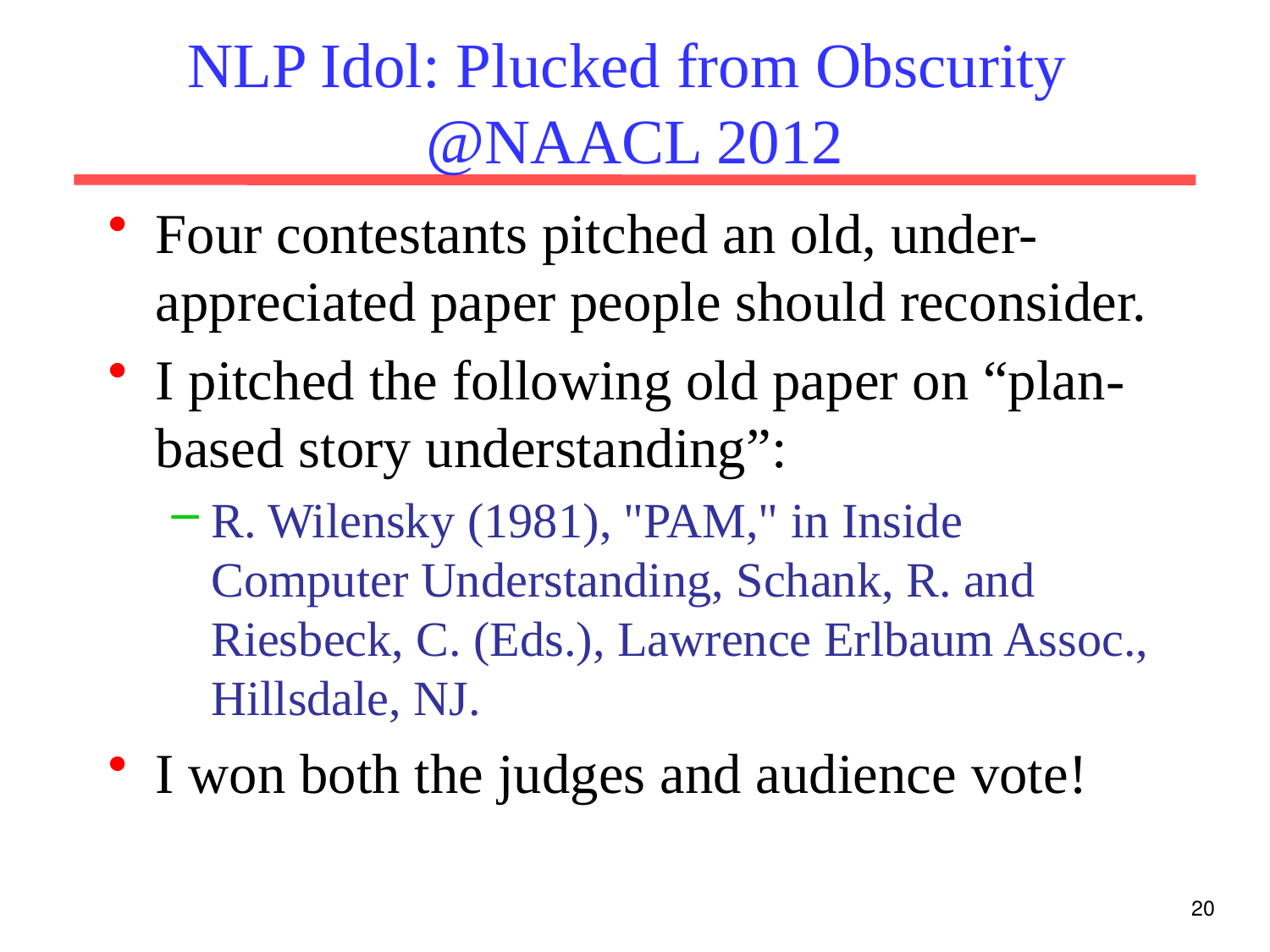

# NLP Idol: Plucked from Obscurity @NAACL 2012
Four contestants pitched an old, under-appreciated paper people should reconsider.
I pitched the following old paper on “plan-based story understanding”:
R. Wilensky (1981), "PAM," in Inside Computer Understanding, Schank, R. and Riesbeck, C. (Eds.), Lawrence Erlbaum Assoc., Hillsdale, NJ.
I won both the judges and audience vote!
20